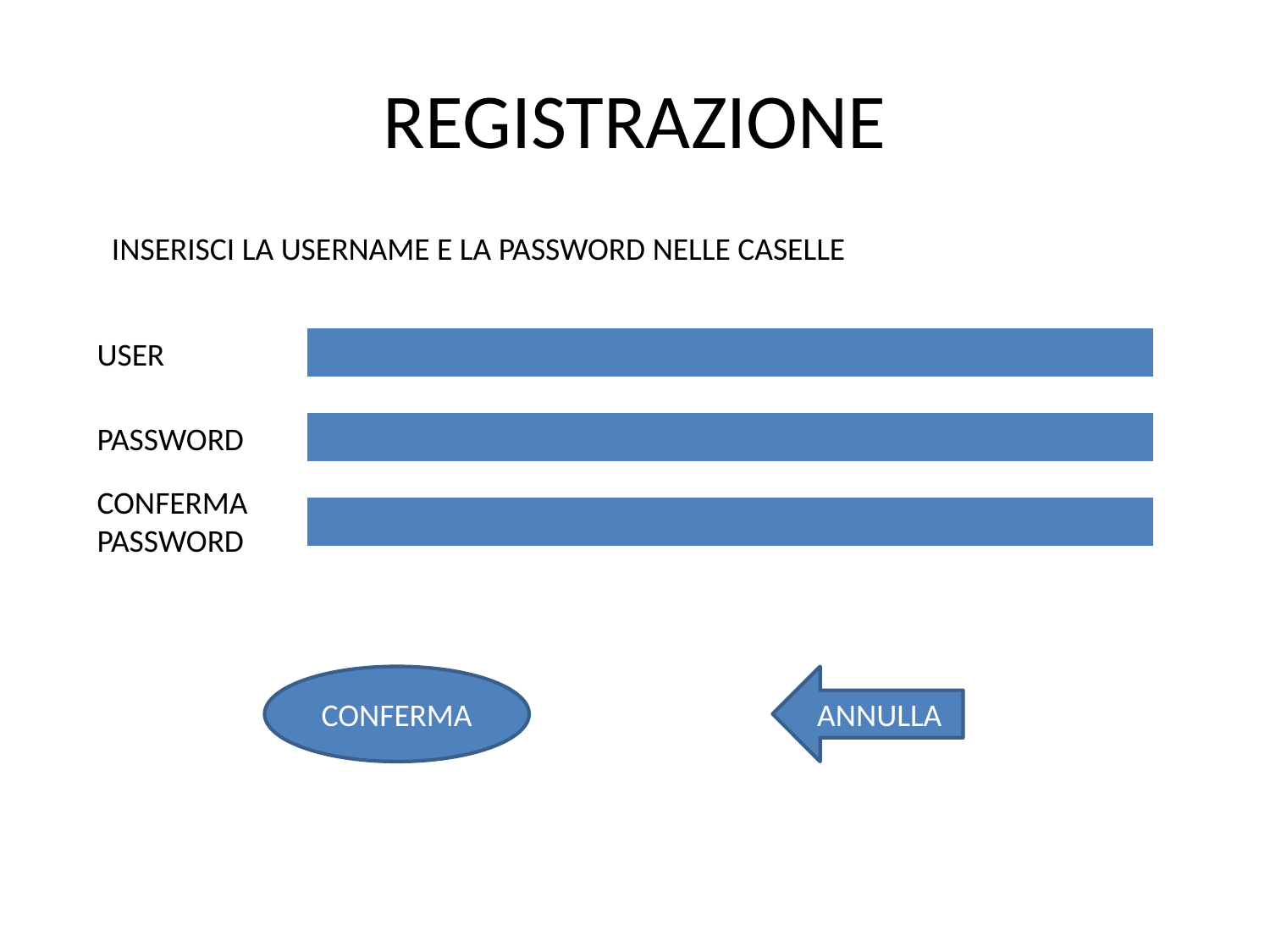

# REGISTRAZIONE
INSERISCI LA USERNAME E LA PASSWORD NELLE CASELLE
USER
|  |
| --- |
PASSWORD
|  |
| --- |
CONFERMA PASSWORD
|  |
| --- |
CONFERMA
ANNULLA